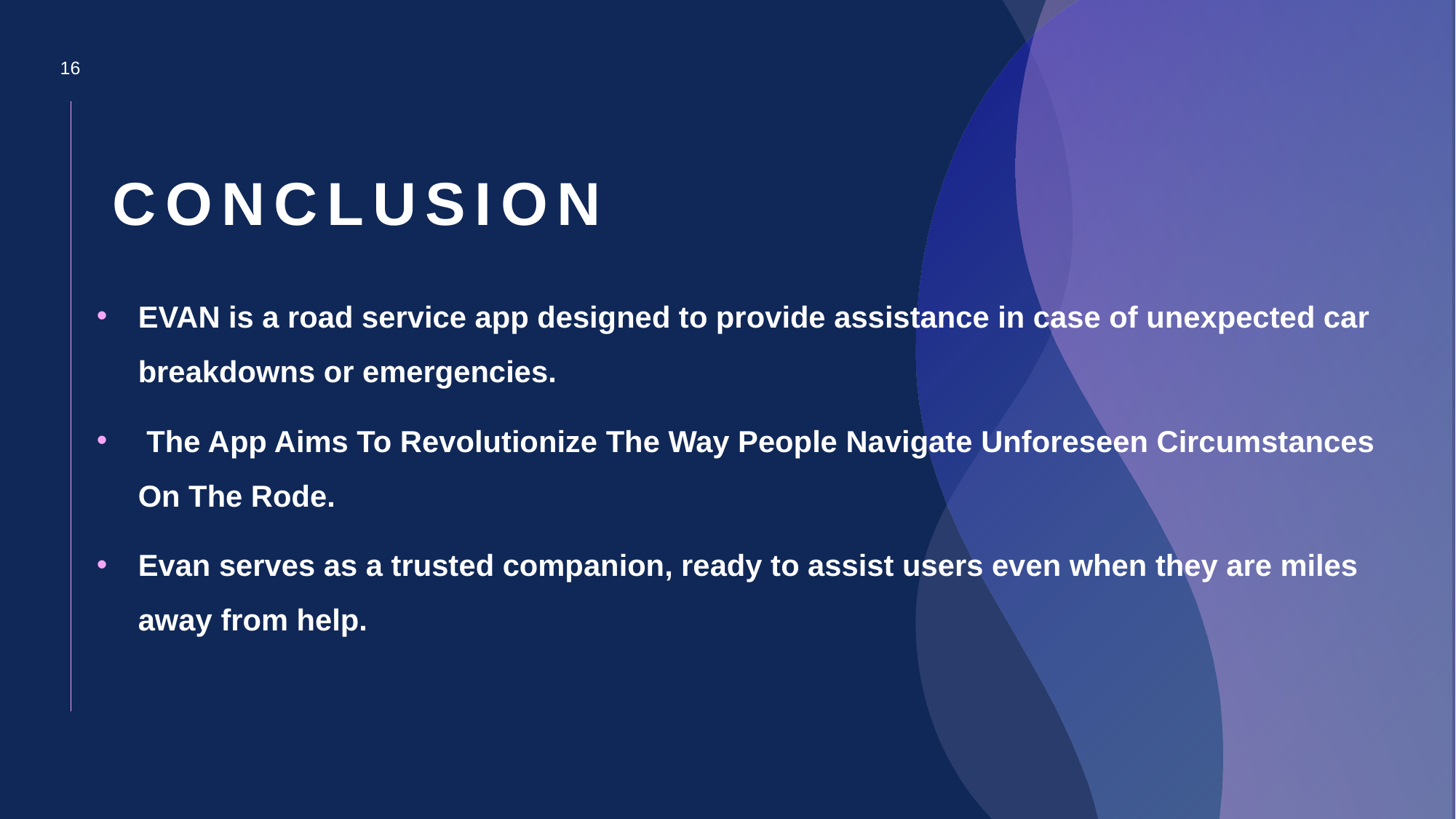

16
# CONCLUSION
EVAN is a road service app designed to provide assistance in case of unexpected car breakdowns or emergencies.
 The App Aims To Revolutionize The Way People Navigate Unforeseen Circumstances On The Rode.
Evan serves as a trusted companion, ready to assist users even when they are miles away from help.

.